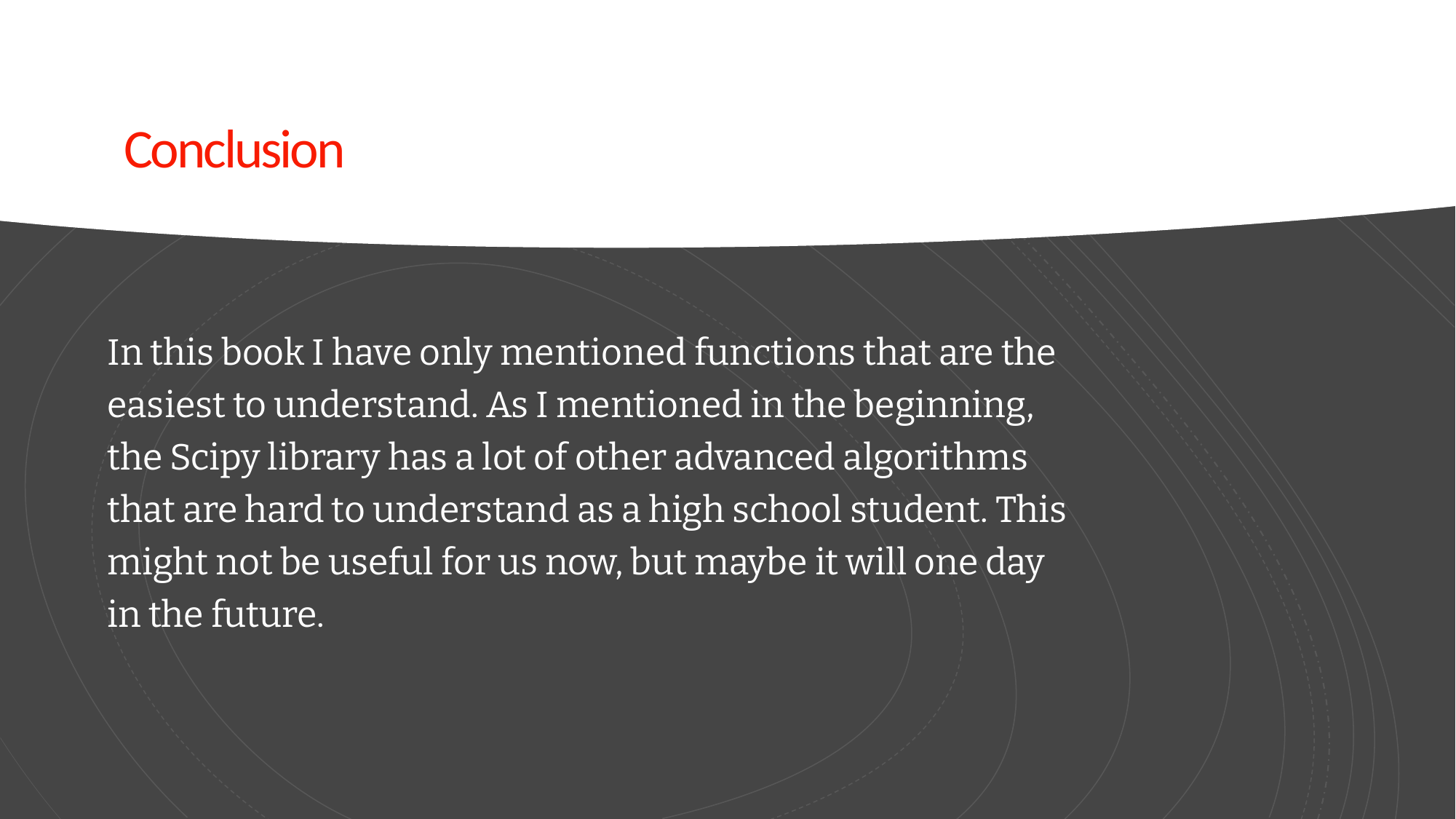

# Conclusion
In this book I have only mentioned functions that are the easiest to understand. As I mentioned in the beginning, the Scipy library has a lot of other advanced algorithms that are hard to understand as a high school student. This might not be useful for us now, but maybe it will one day in the future.